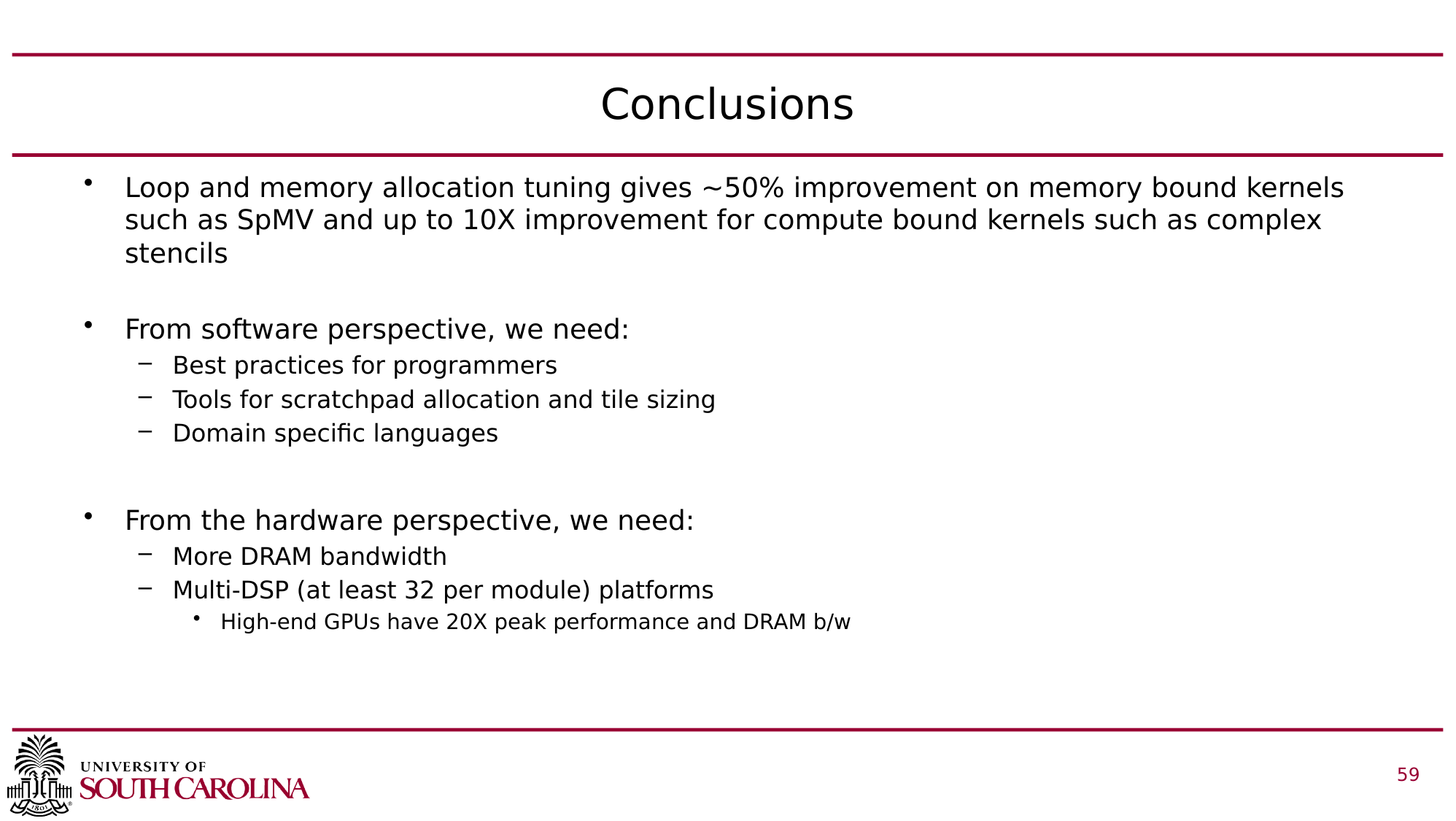

# Conclusions
Loop and memory allocation tuning gives ~50% improvement on memory bound kernels such as SpMV and up to 10X improvement for compute bound kernels such as complex stencils

From software perspective, we need:
Best practices for programmers
Tools for scratchpad allocation and tile sizing
Domain specific languages

From the hardware perspective, we need:
More DRAM bandwidth
Multi-DSP (at least 32 per module) platforms
High-end GPUs have 20X peak performance and DRAM b/w
 			 59